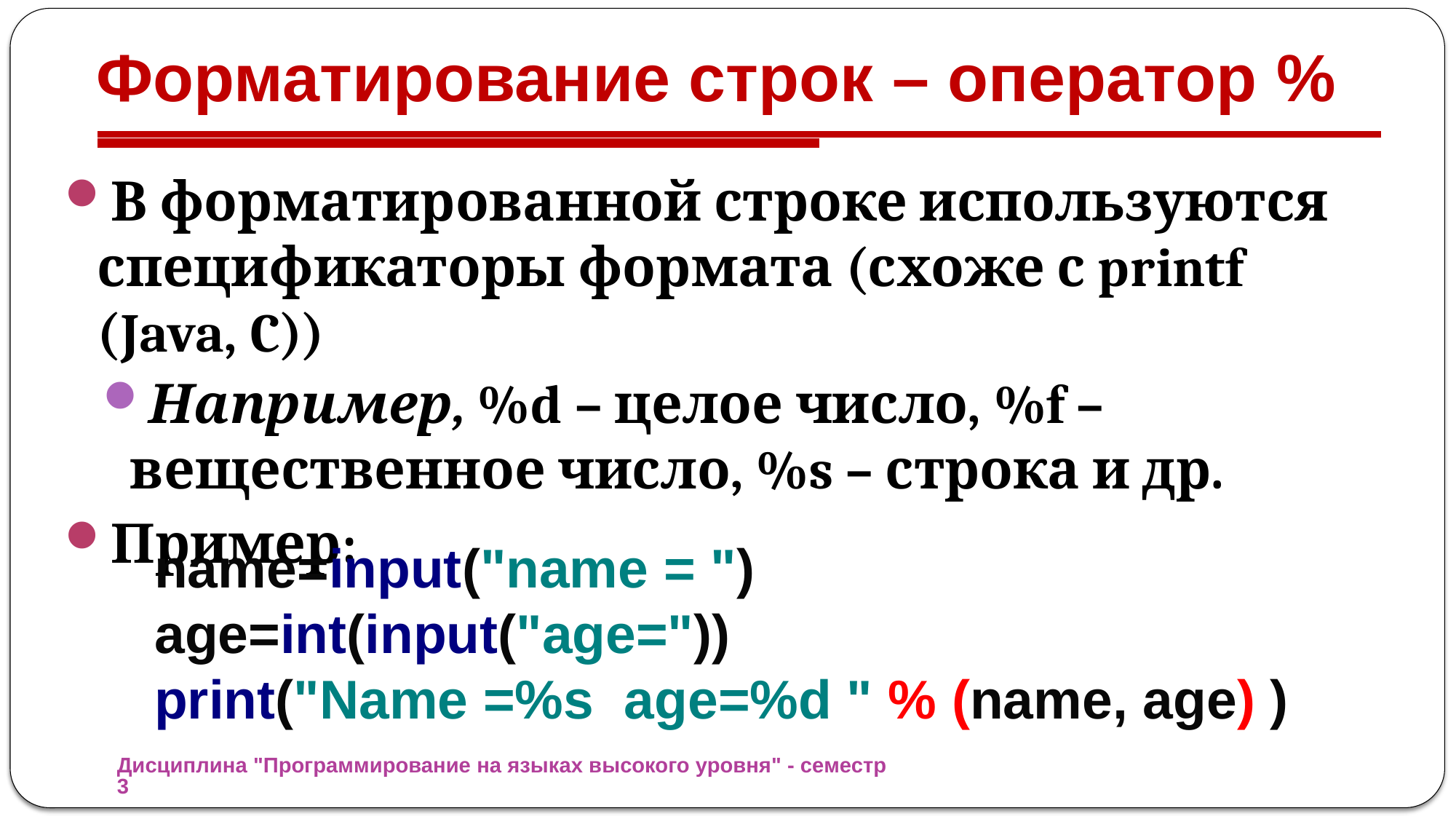

# Форматирование строк – оператор %
В форматированной строке используются спецификаторы формата (схоже с printf (Java, C))
Например, %d – целое число, %f – вещественное число, %s – строка и др.
Пример:

name=input("name = ")
age=int(input("age="))
print("Name =%s  age=%d " % (name, age) )
Дисциплина "Программирование на языках высокого уровня" - семестр 3